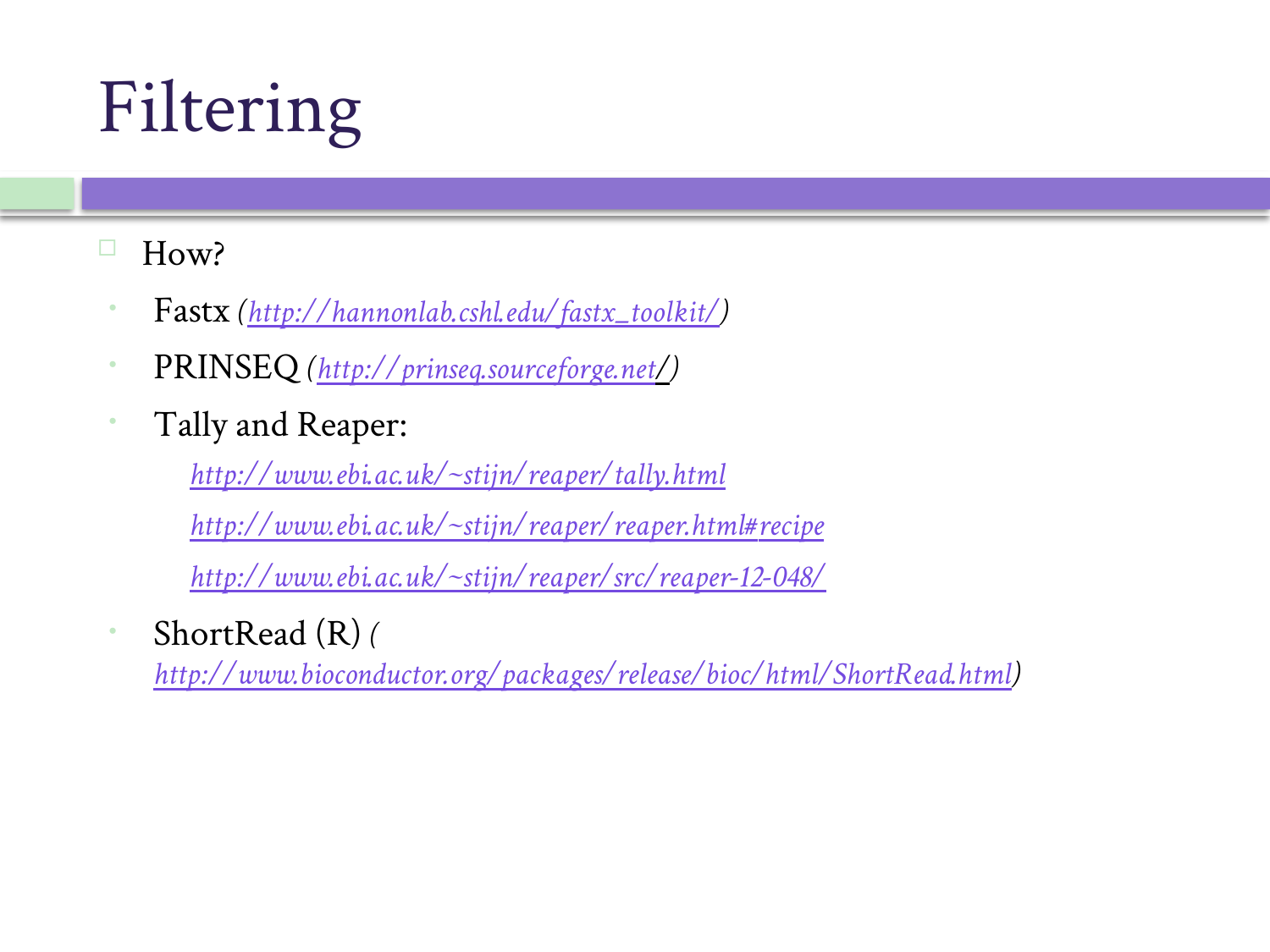

# Filtering
How?
Fastx (http://hannonlab.cshl.edu/fastx_toolkit/)
PRINSEQ (http://prinseq.sourceforge.net/)
Tally and Reaper:
http://www.ebi.ac.uk/~stijn/reaper/tally.html
http://www.ebi.ac.uk/~stijn/reaper/reaper.html#recipe
http://www.ebi.ac.uk/~stijn/reaper/src/reaper-12-048/
ShortRead (R) (http://www.bioconductor.org/packages/release/bioc/html/ShortRead.html)
20